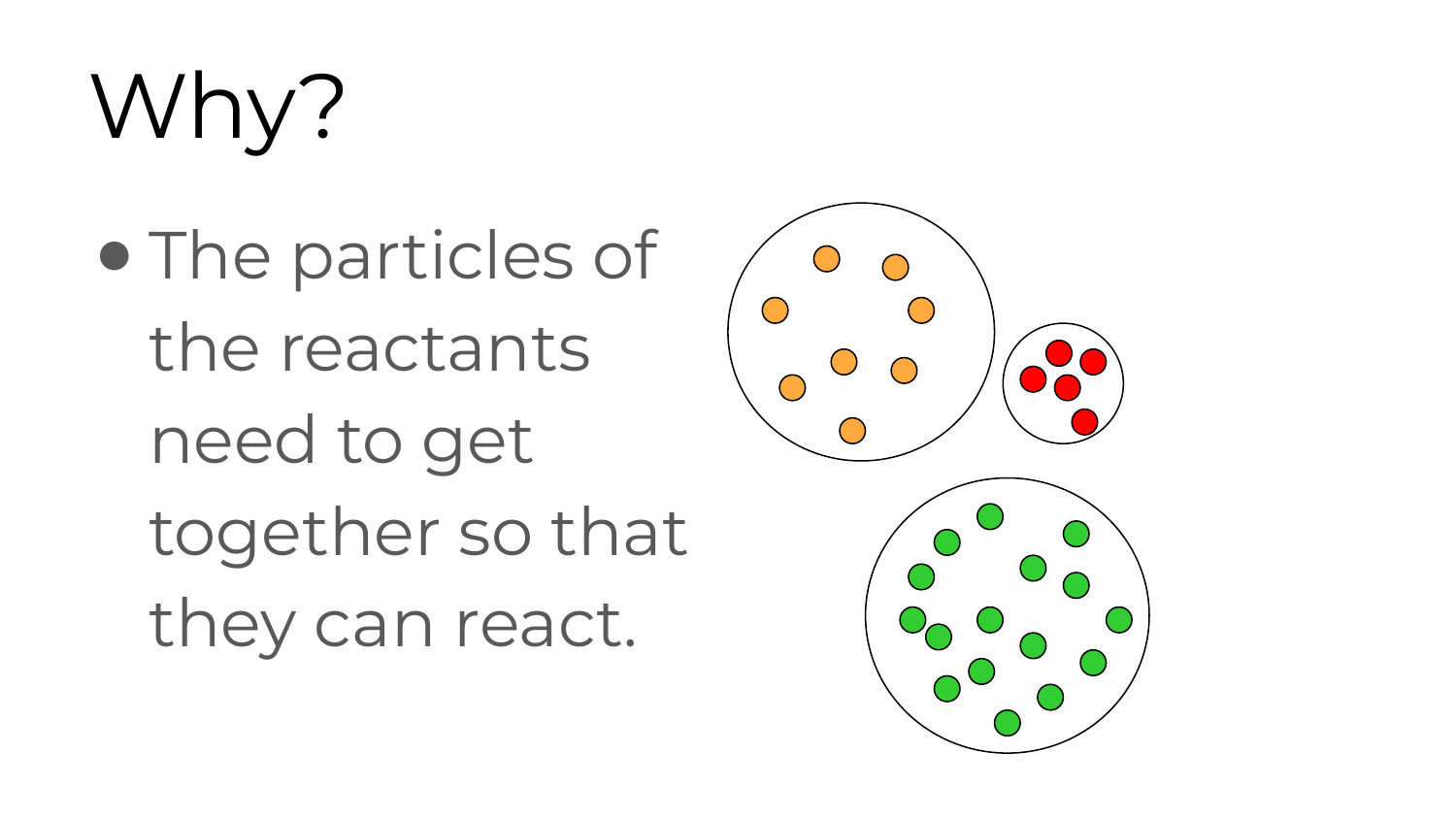

# Why?
The particles of the reactants need to get together so that they can react.